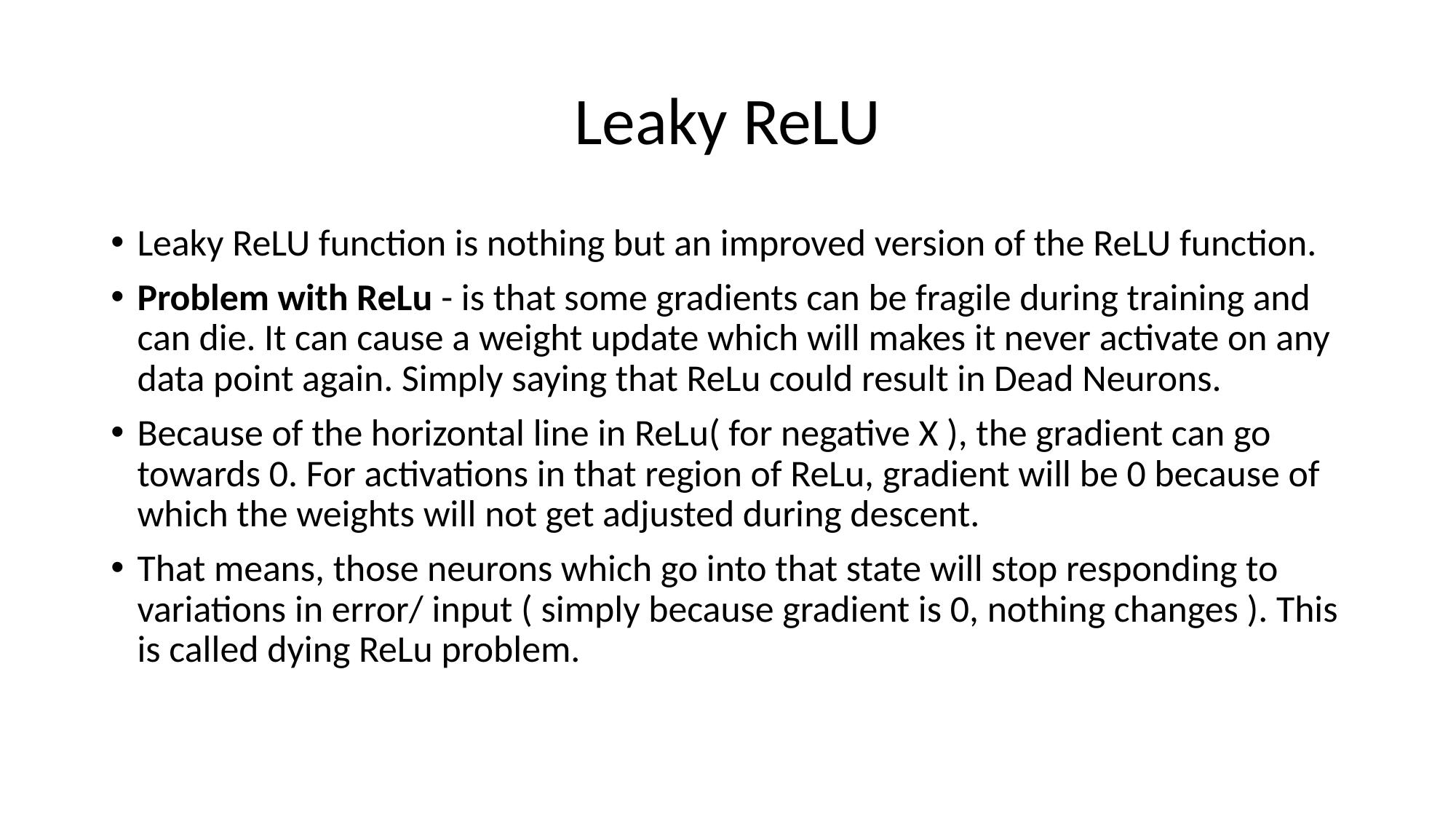

# Leaky ReLU
Leaky ReLU function is nothing but an improved version of the ReLU function.
Problem with ReLu - is that some gradients can be fragile during training and can die. It can cause a weight update which will makes it never activate on any data point again. Simply saying that ReLu could result in Dead Neurons.
Because of the horizontal line in ReLu( for negative X ), the gradient can go towards 0. For activations in that region of ReLu, gradient will be 0 because of which the weights will not get adjusted during descent.
That means, those neurons which go into that state will stop responding to variations in error/ input ( simply because gradient is 0, nothing changes ). This is called dying ReLu problem.